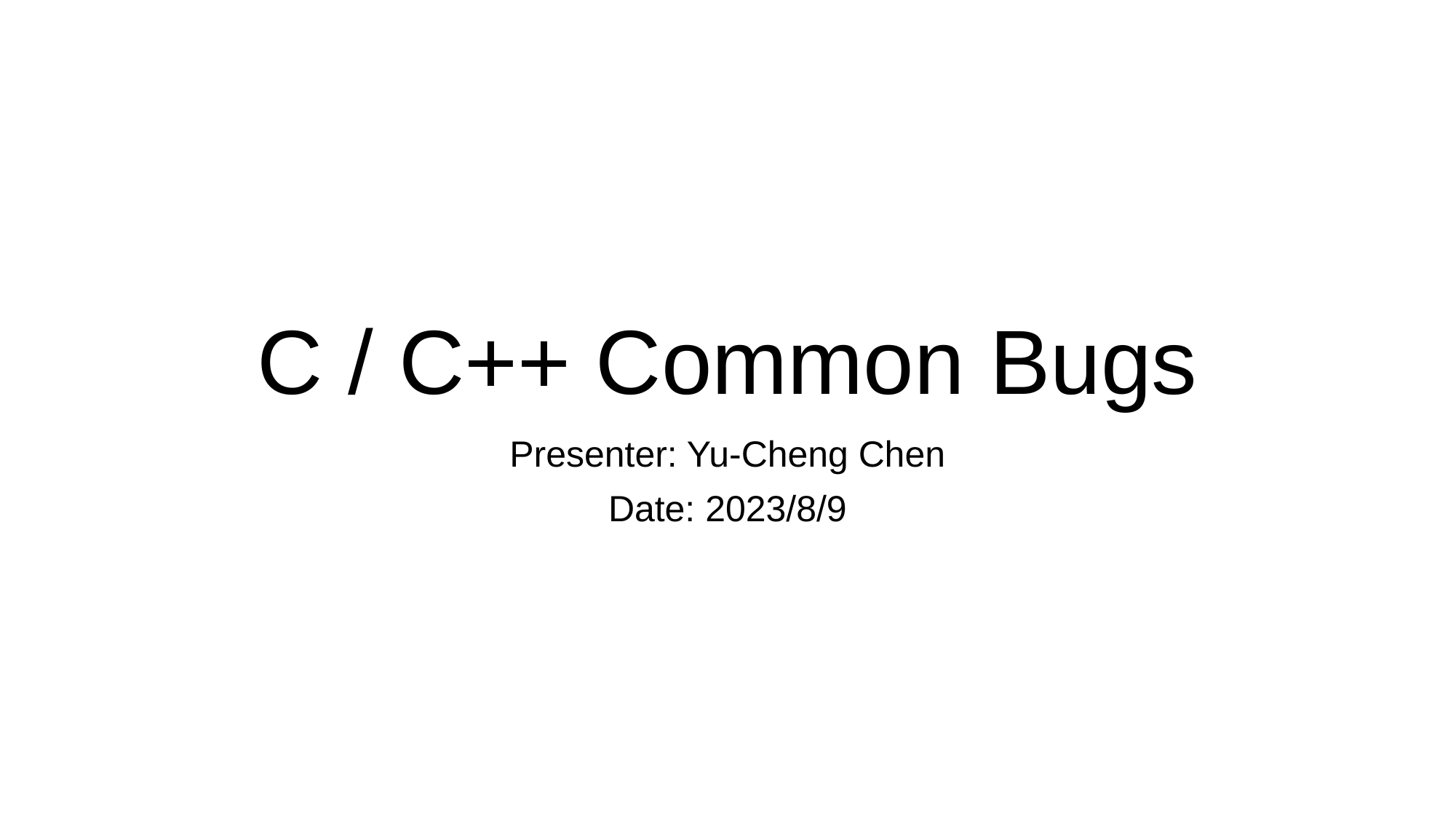

# C / C++ Common Bugs
Presenter: Yu-Cheng Chen
Date: 2023/8/9